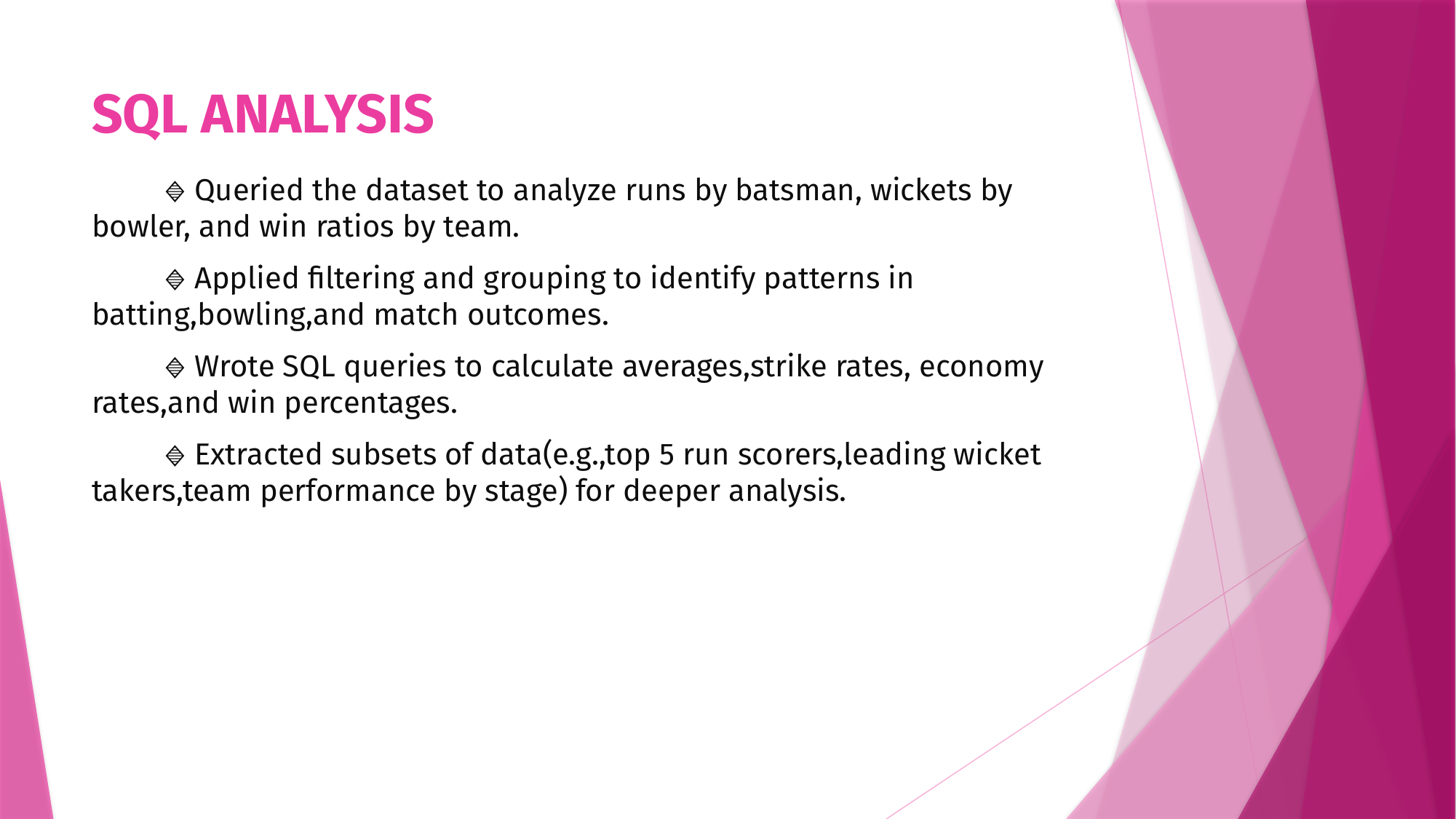

# SQL ANALYSIS
         🔹 Queried the dataset to analyze runs by batsman, wickets by bowler, and win ratios by team.
         🔹 Applied filtering and grouping to identify patterns in batting,bowling,and match outcomes.
         🔹 Wrote SQL queries to calculate averages,strike rates, economy rates,and win percentages.
         🔹 Extracted subsets of data(e.g.,top 5 run scorers,leading wicket takers,team performance by stage) for deeper analysis.